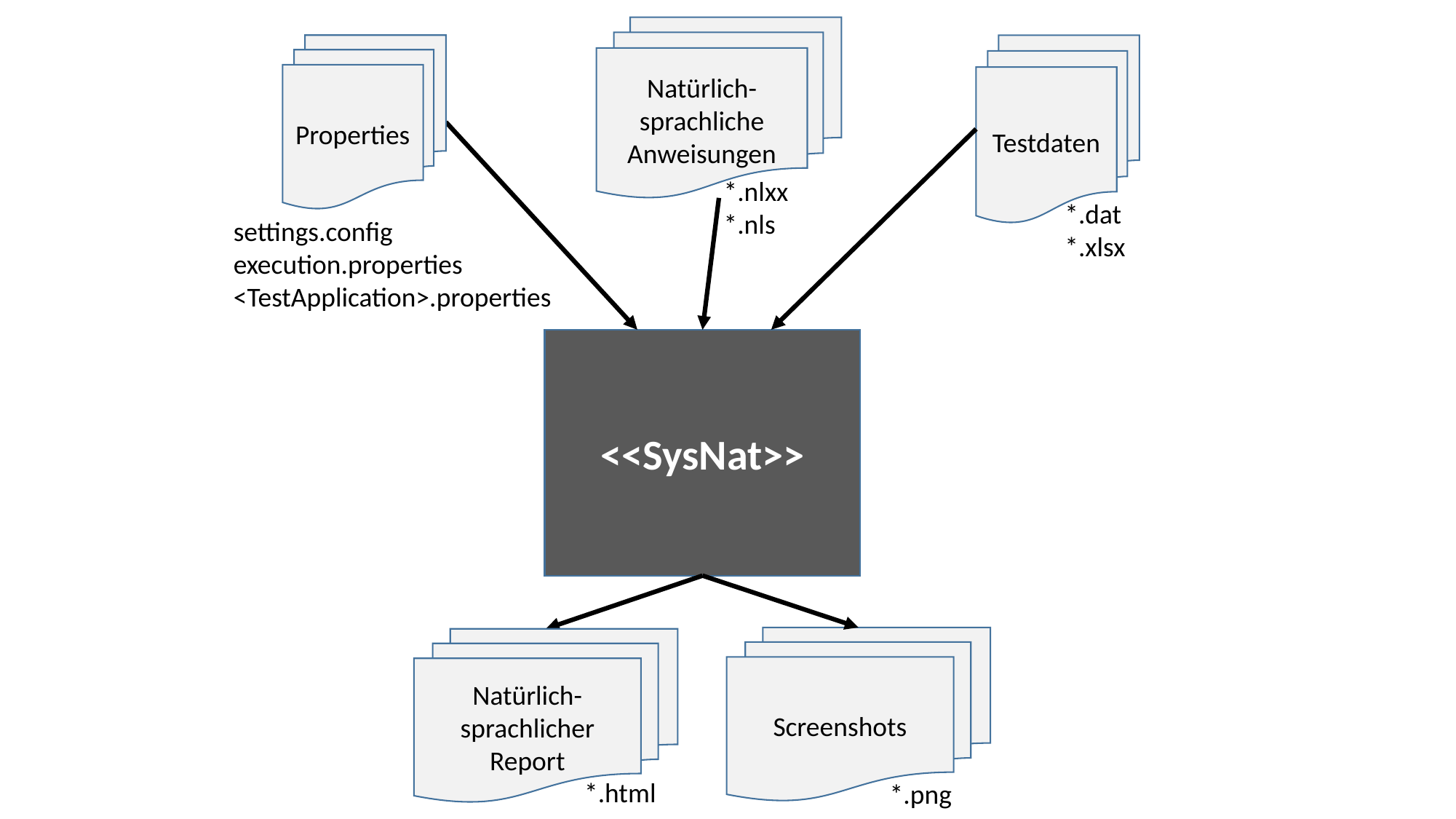

Natürlich-
sprachliche
Anweisungen
Properties
Testdaten
*.nlxx
*.nls
*.dat
*.xlsx
settings.config
execution.properties
<TestApplication>.properties
<<SysNat>>
Screenshots
Natürlich-
sprachlicher
Report
*.html
*.png